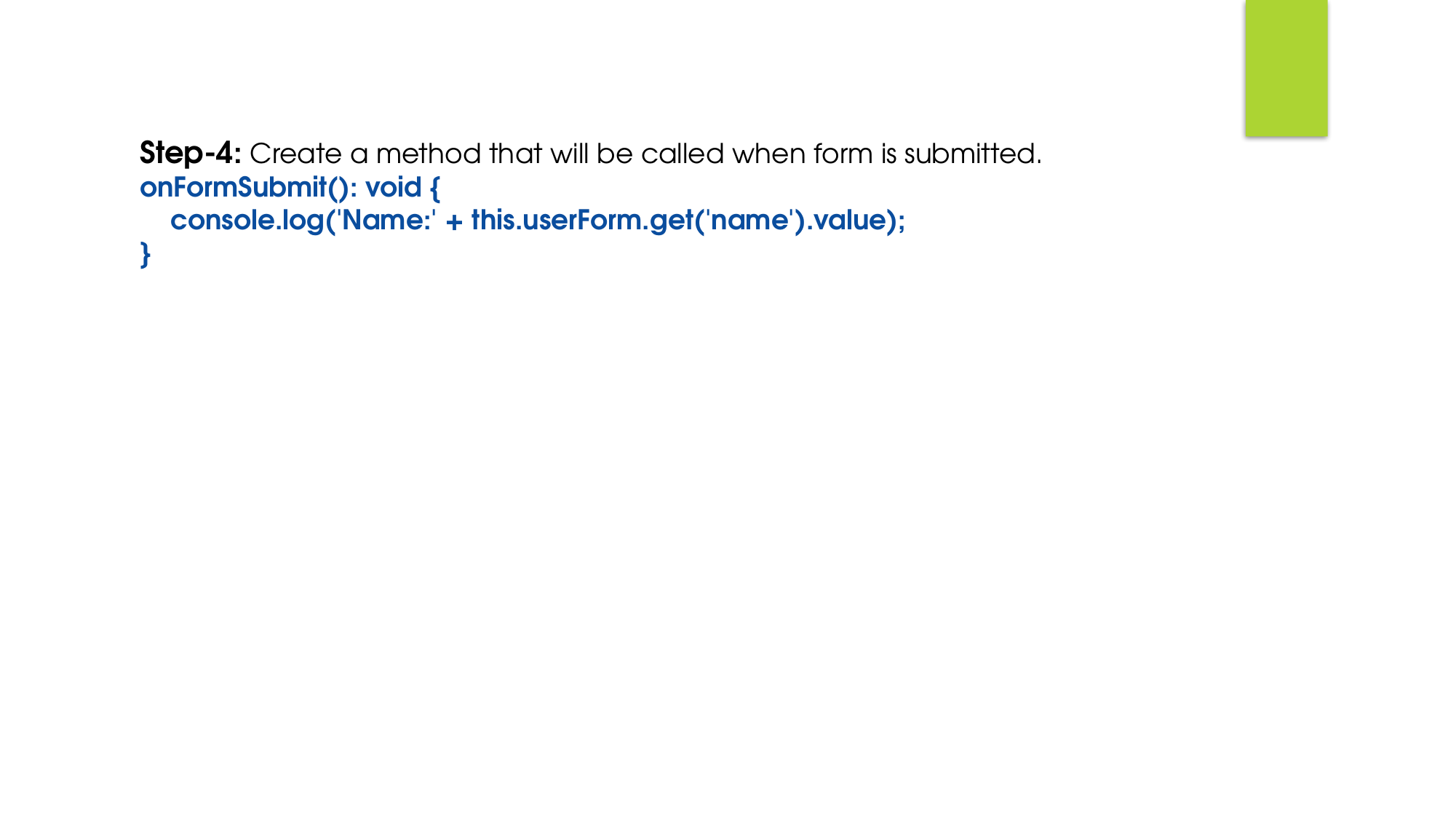

Step-4: Create a method that will be called when form is submitted.
onFormSubmit(): void {
    console.log('Name:' + this.userForm.get('name').value);
}